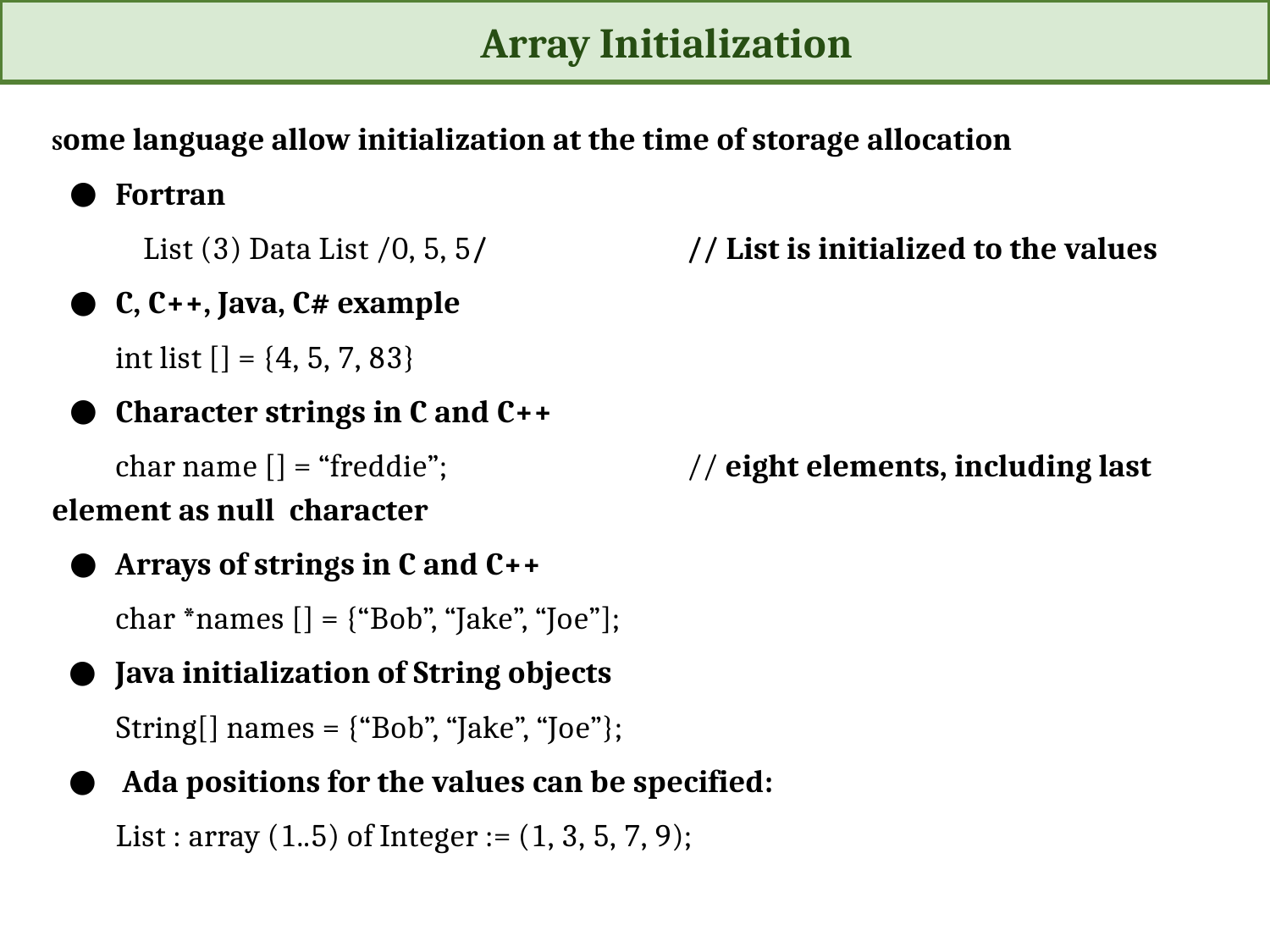

Array Initialization

Some language allow initialization at the time of storage allocation
Fortran
             List (3) Data List /0, 5, 5/ 		// List is initialized to the values
C, C++, Java, C# example
int list [] = {4, 5, 7, 83}
Character strings in C and C++
char name [] = “freddie”; 		// eight elements, including last element as null  character
Arrays of strings in C and C++
char *names [] = {“Bob”, “Jake”, “Joe”];
Java initialization of String objects
String[] names = {“Bob”, “Jake”, “Joe”};
 Ada positions for the values can be specified:
List : array (1..5) of Integer := (1, 3, 5, 7, 9);